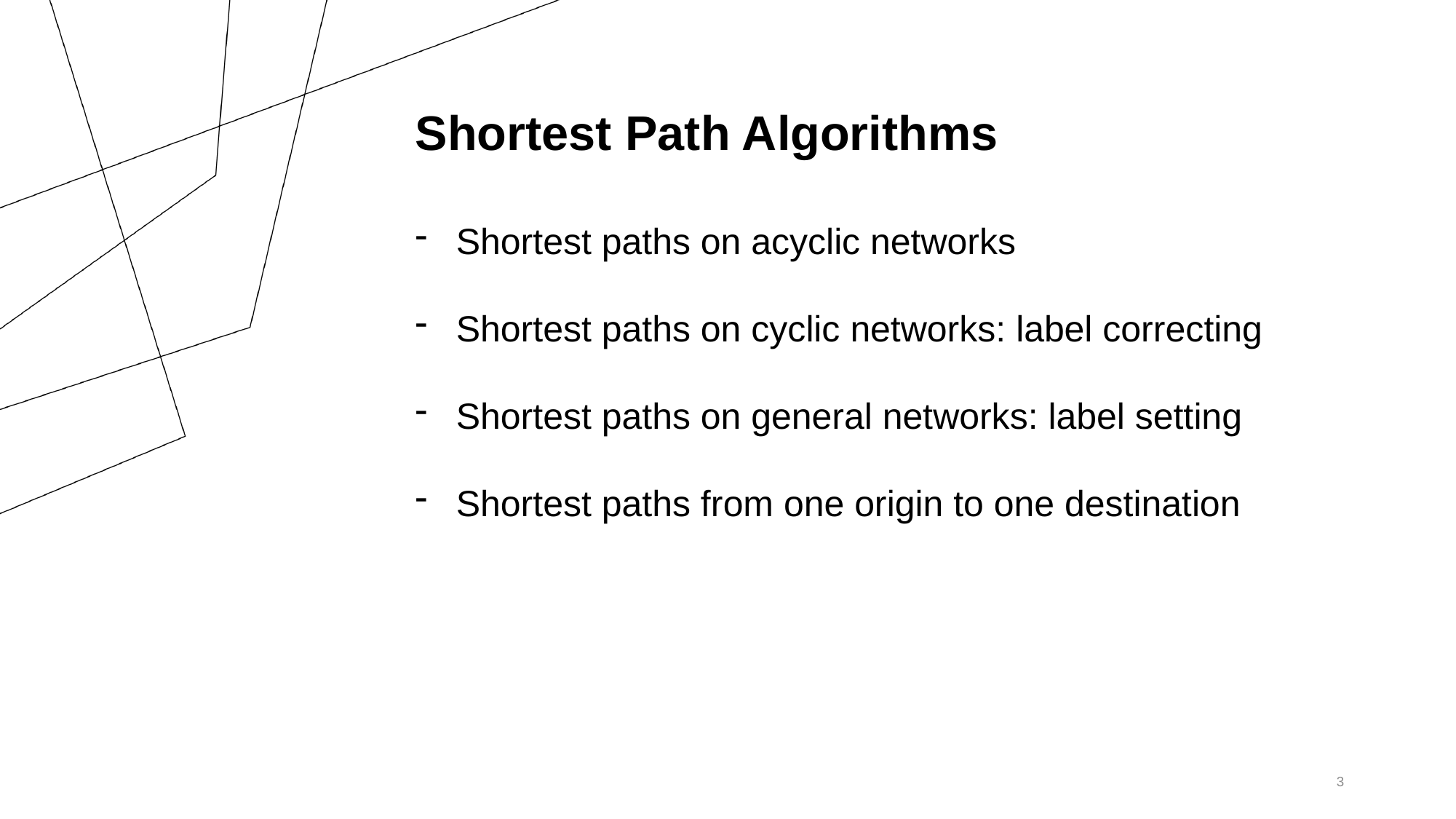

Shortest Path Algorithms

Shortest paths on acyclic networks

Shortest paths on cyclic networks: label correcting

Shortest paths on general networks: label setting

Shortest paths from one origin to one destination
3